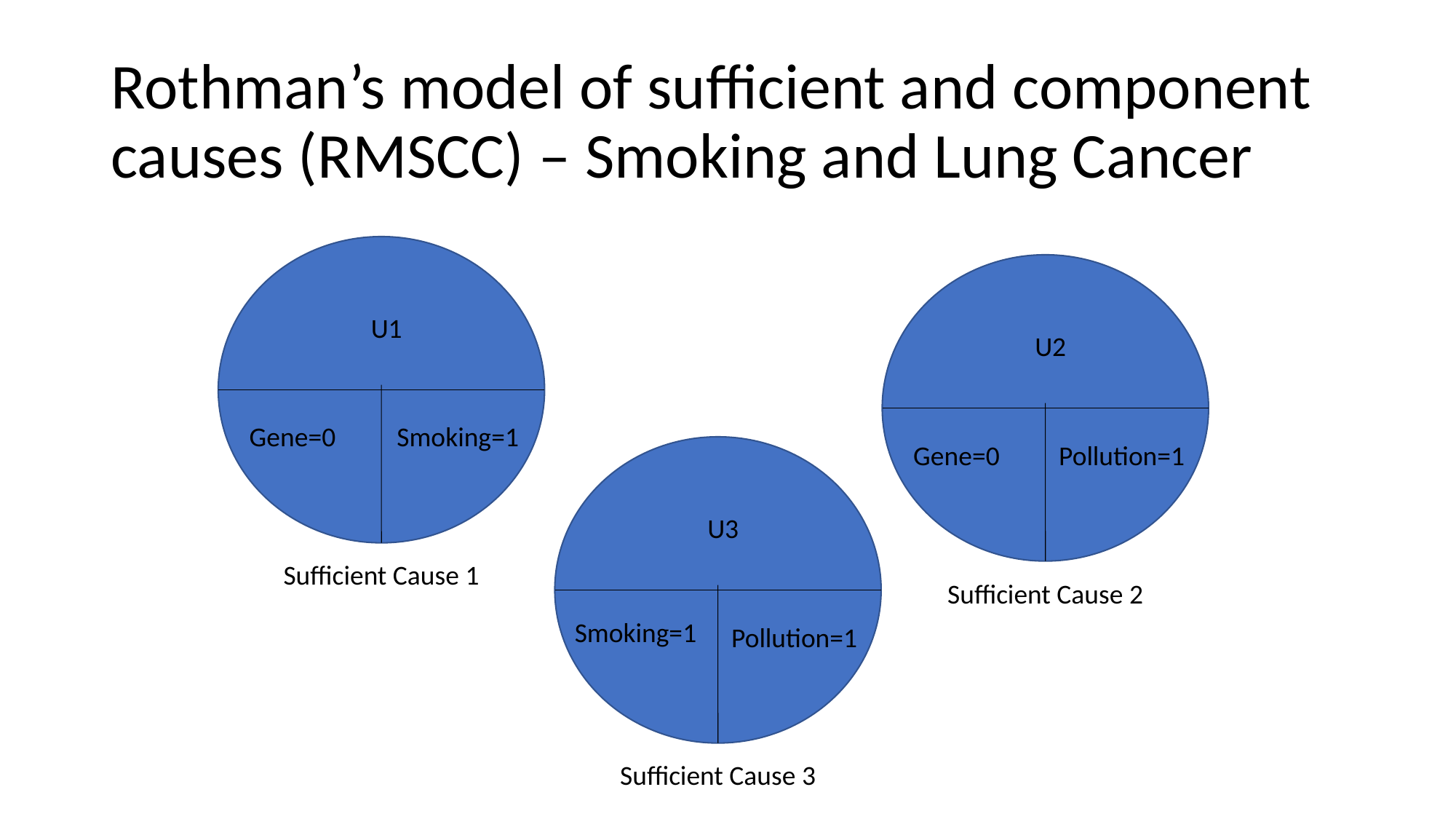

# Rothman’s model of sufficient and component causes (RMSCC) – Smoking and Lung Cancer

U1
Gene=0
Smoking=1
Sufficient Cause 1

U2
Gene=0
Pollution=1
Sufficient Cause 2

U3
Smoking=1
Pollution=1
Sufficient Cause 3